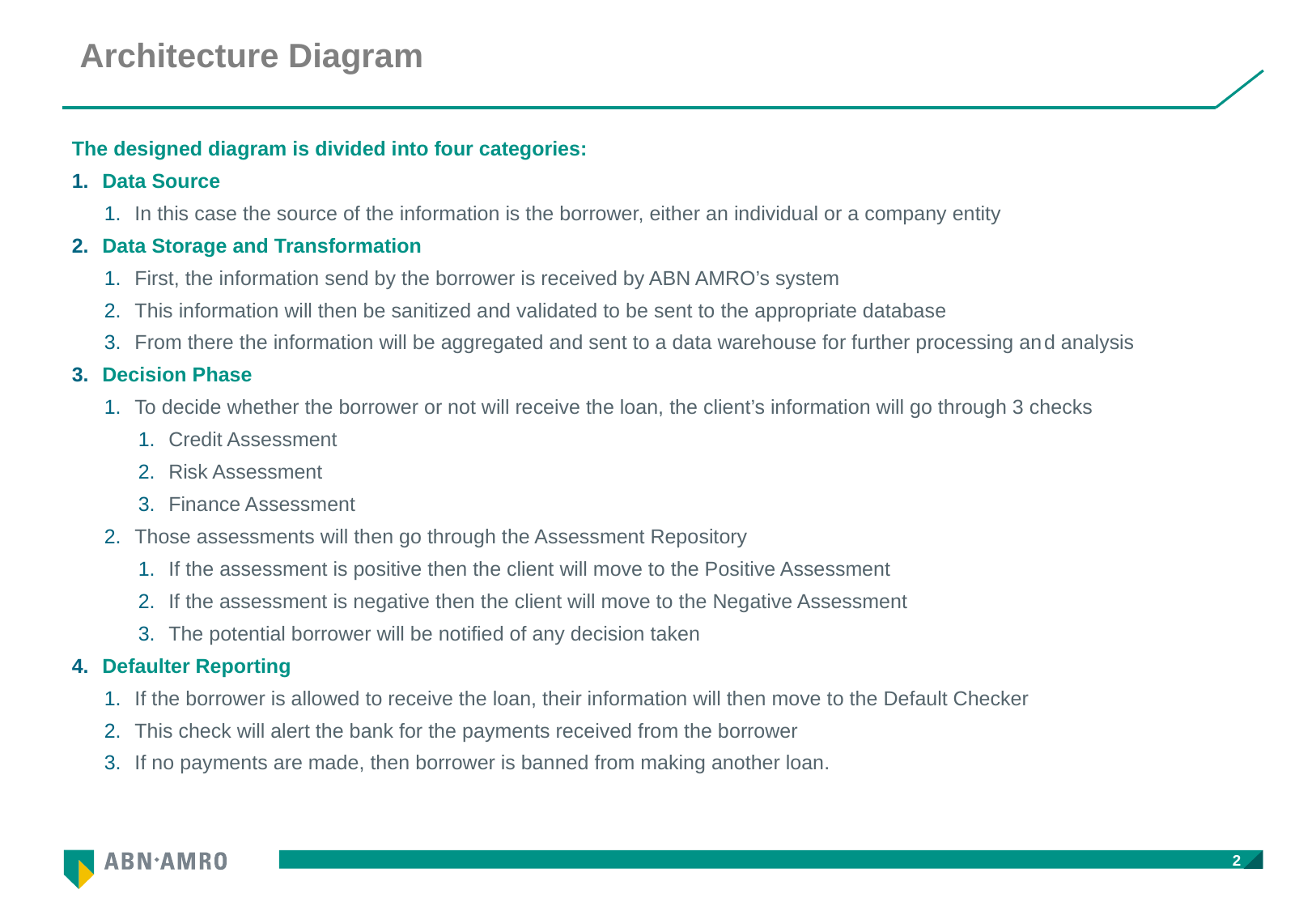

# Architecture Diagram
The designed diagram is divided into four categories:
Data Source
In this case the source of the information is the borrower, either an individual or a company entity
Data Storage and Transformation
First, the information send by the borrower is received by ABN AMRO’s system
This information will then be sanitized and validated to be sent to the appropriate database
From there the information will be aggregated and sent to a data warehouse for further processing and analysis
Decision Phase
To decide whether the borrower or not will receive the loan, the client’s information will go through 3 checks
Credit Assessment
Risk Assessment
Finance Assessment
Those assessments will then go through the Assessment Repository
If the assessment is positive then the client will move to the Positive Assessment
If the assessment is negative then the client will move to the Negative Assessment
The potential borrower will be notified of any decision taken
Defaulter Reporting
If the borrower is allowed to receive the loan, their information will then move to the Default Checker
This check will alert the bank for the payments received from the borrower
If no payments are made, then borrower is banned from making another loan.

2